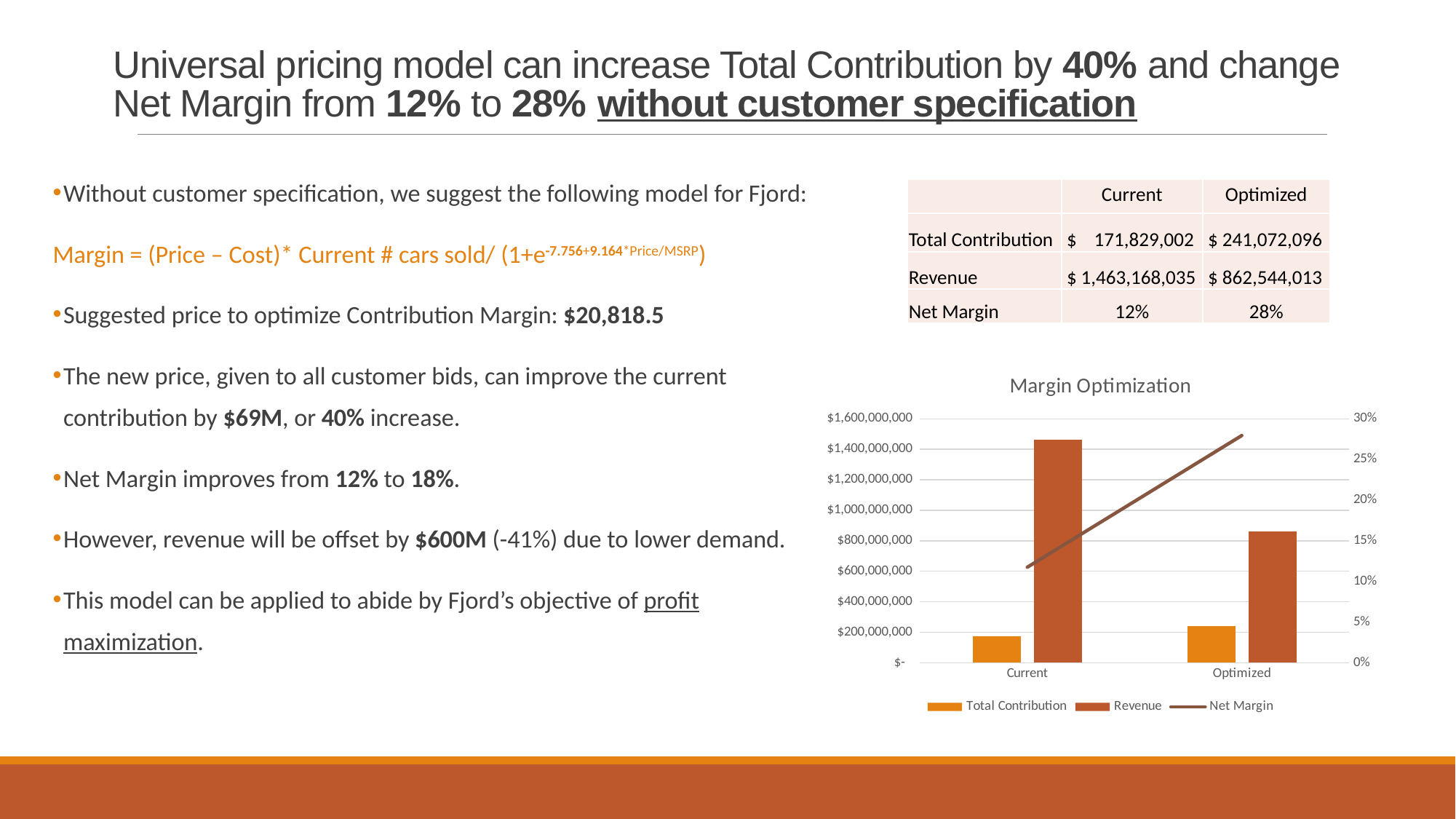

# Universal pricing model can increase Total Contribution by 40% and change Net Margin from 12% to 28% without customer specification
Without customer specification, we suggest the following model for Fjord:
Margin = (Price – Cost)* Current # cars sold/ (1+e-7.756+9.164*Price/MSRP)
Suggested price to optimize Contribution Margin: $20,818.5
The new price, given to all customer bids, can improve the current contribution by $69M, or 40% increase.
Net Margin improves from 12% to 18%.
However, revenue will be offset by $600M (-41%) due to lower demand.
This model can be applied to abide by Fjord’s objective of profit maximization.

|  | Current | Optimized |
| --- | --- | --- |
| Total Contribution | $ 171,829,002 | $ 241,072,096 |
| Revenue | $ 1,463,168,035 | $ 862,544,013 |
| Net Margin | 12% | 28% |

### Chart: Margin Optimization

| Category | Total Contribution | Revenue | Net Margin |
|---|---|---|---|
| Current | 171829002.0 | 1463168035.0 | 0.11743627381799658 |
| Optimized | 241072095.5677942 | 862544013.494009 | 0.279489616525486 |